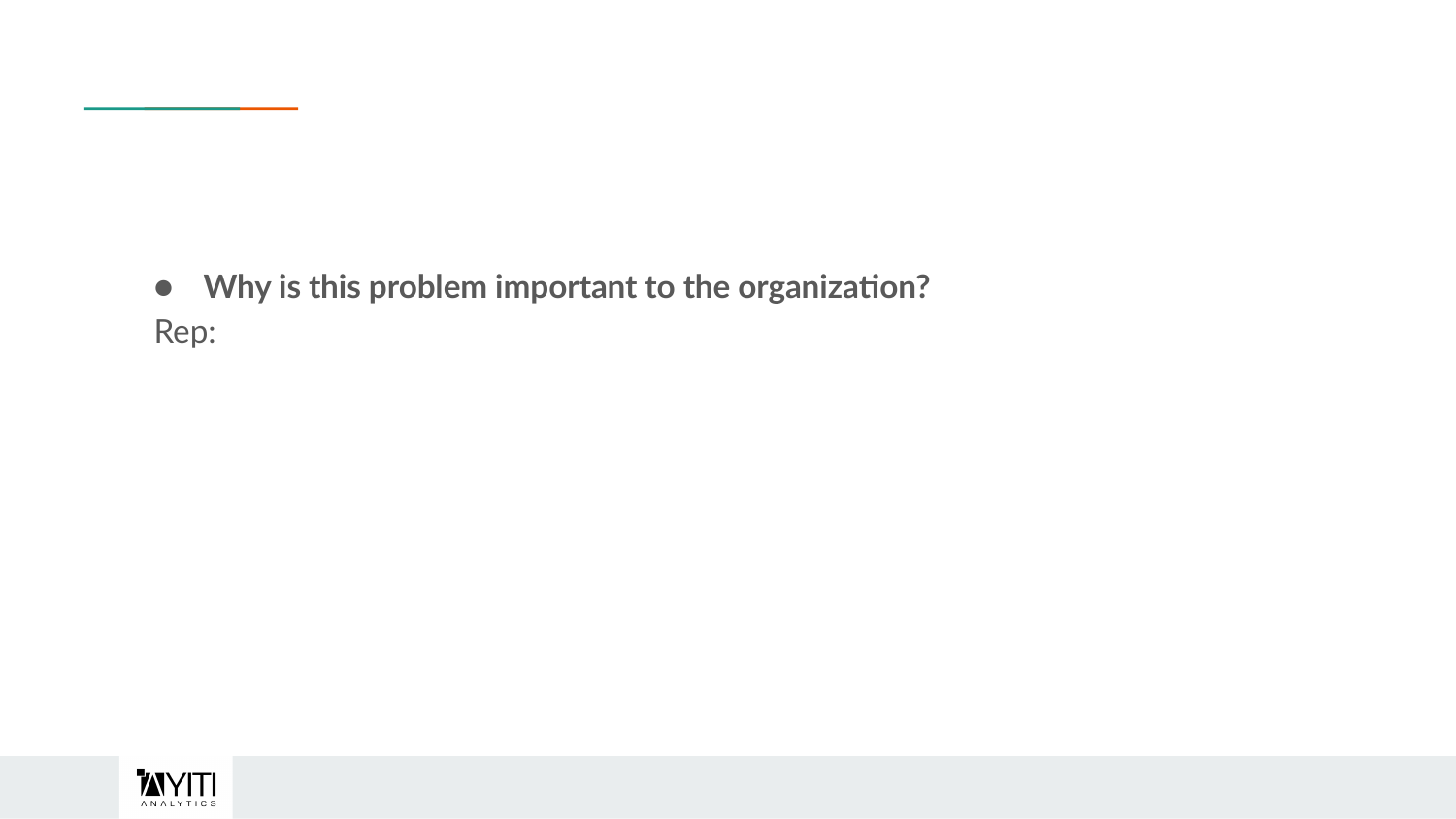

#
Why is this problem important to the organization?
Rep: